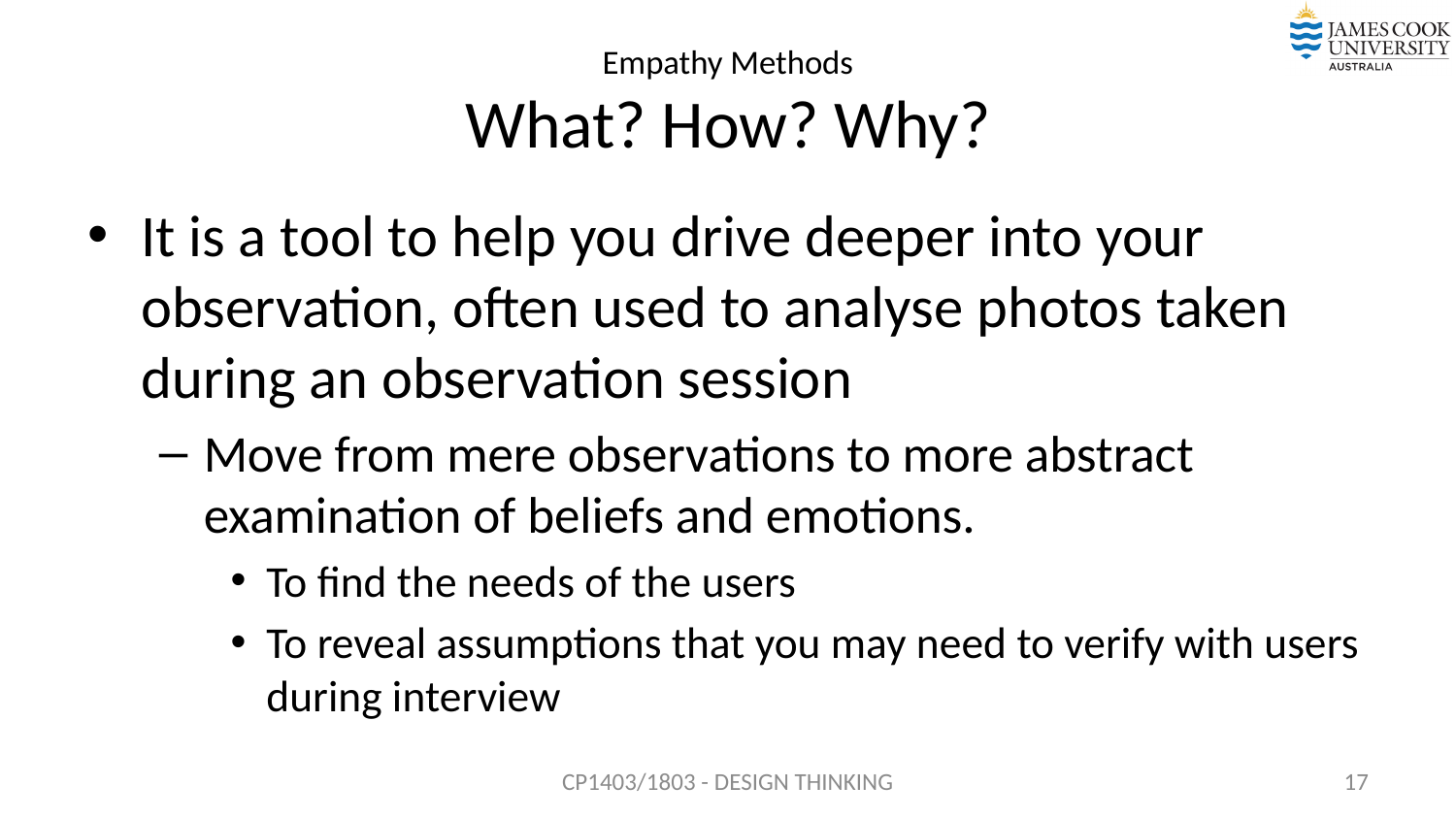

# Empathy Methods What? How? Why?
It is a tool to help you drive deeper into your observation, often used to analyse photos taken during an observation session
Move from mere observations to more abstract examination of beliefs and emotions.
To find the needs of the users
To reveal assumptions that you may need to verify with users during interview

CP1403/1803 - DESIGN THINKING
17